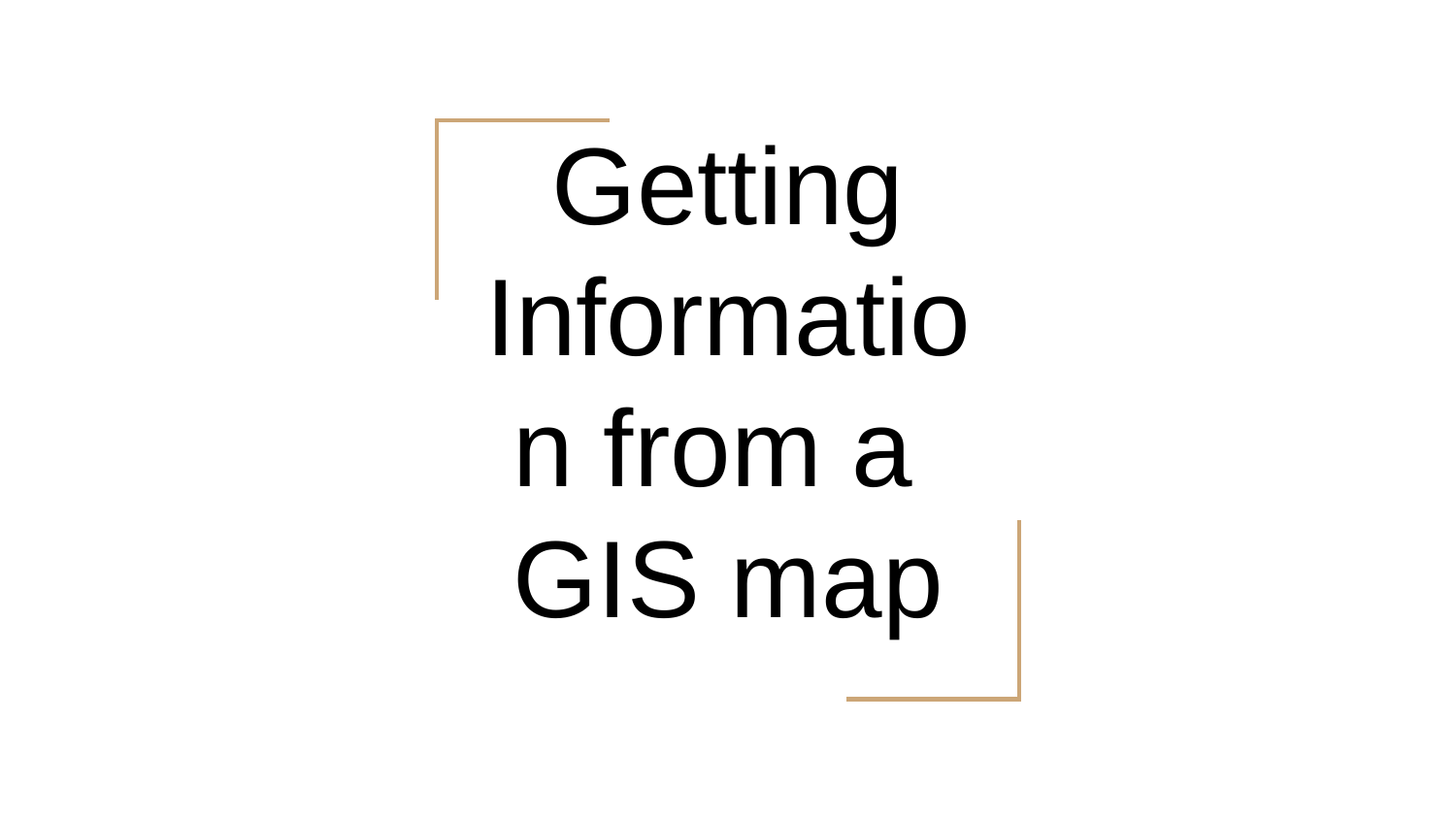

# Getting Information from a
GIS map